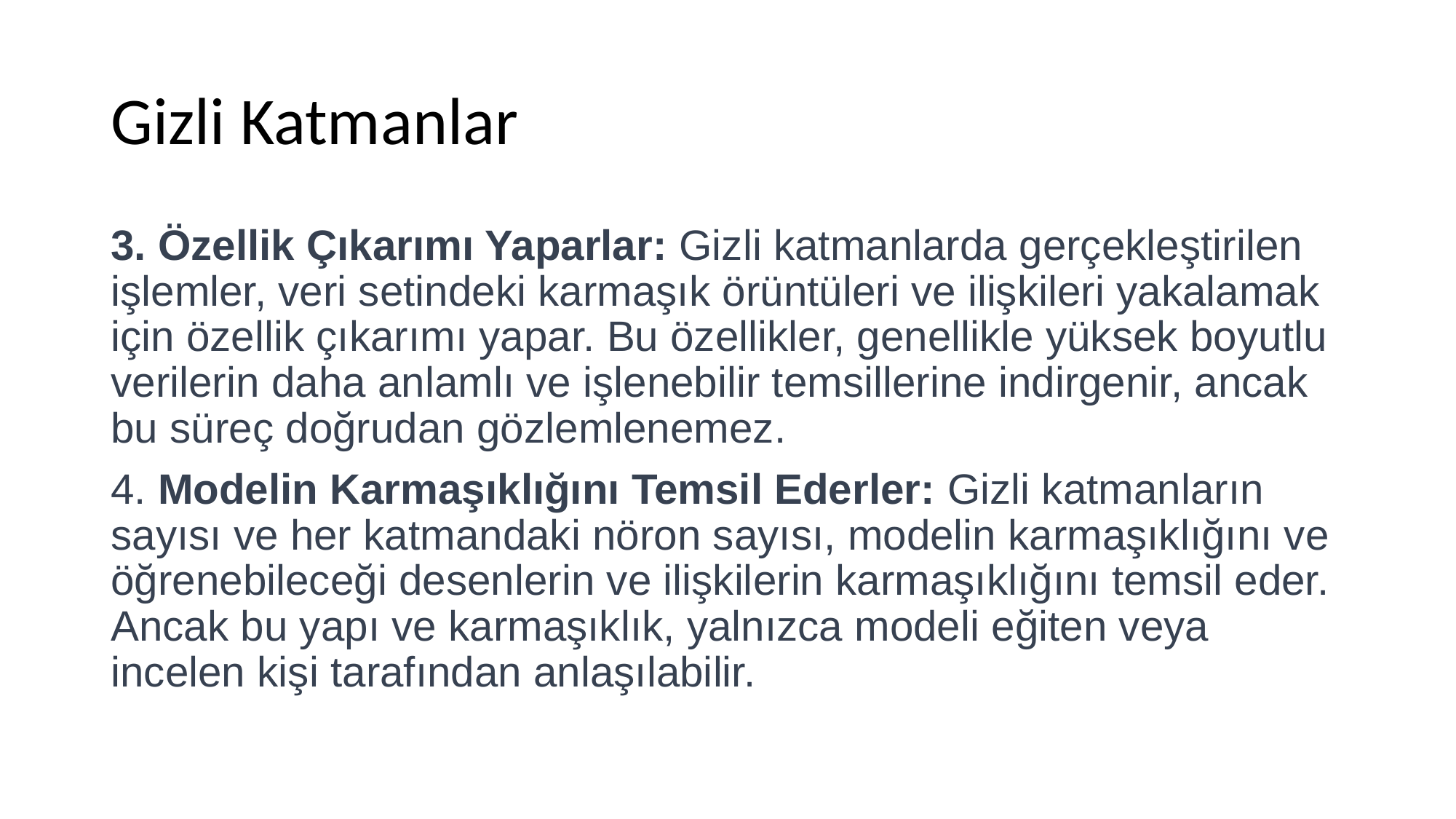

# Gizli Katmanlar
3. Özellik Çıkarımı Yaparlar: Gizli katmanlarda gerçekleştirilen işlemler, veri setindeki karmaşık örüntüleri ve ilişkileri yakalamak için özellik çıkarımı yapar. Bu özellikler, genellikle yüksek boyutlu verilerin daha anlamlı ve işlenebilir temsillerine indirgenir, ancak bu süreç doğrudan gözlemlenemez.
4. Modelin Karmaşıklığını Temsil Ederler: Gizli katmanların sayısı ve her katmandaki nöron sayısı, modelin karmaşıklığını ve öğrenebileceği desenlerin ve ilişkilerin karmaşıklığını temsil eder. Ancak bu yapı ve karmaşıklık, yalnızca modeli eğiten veya incelen kişi tarafından anlaşılabilir.